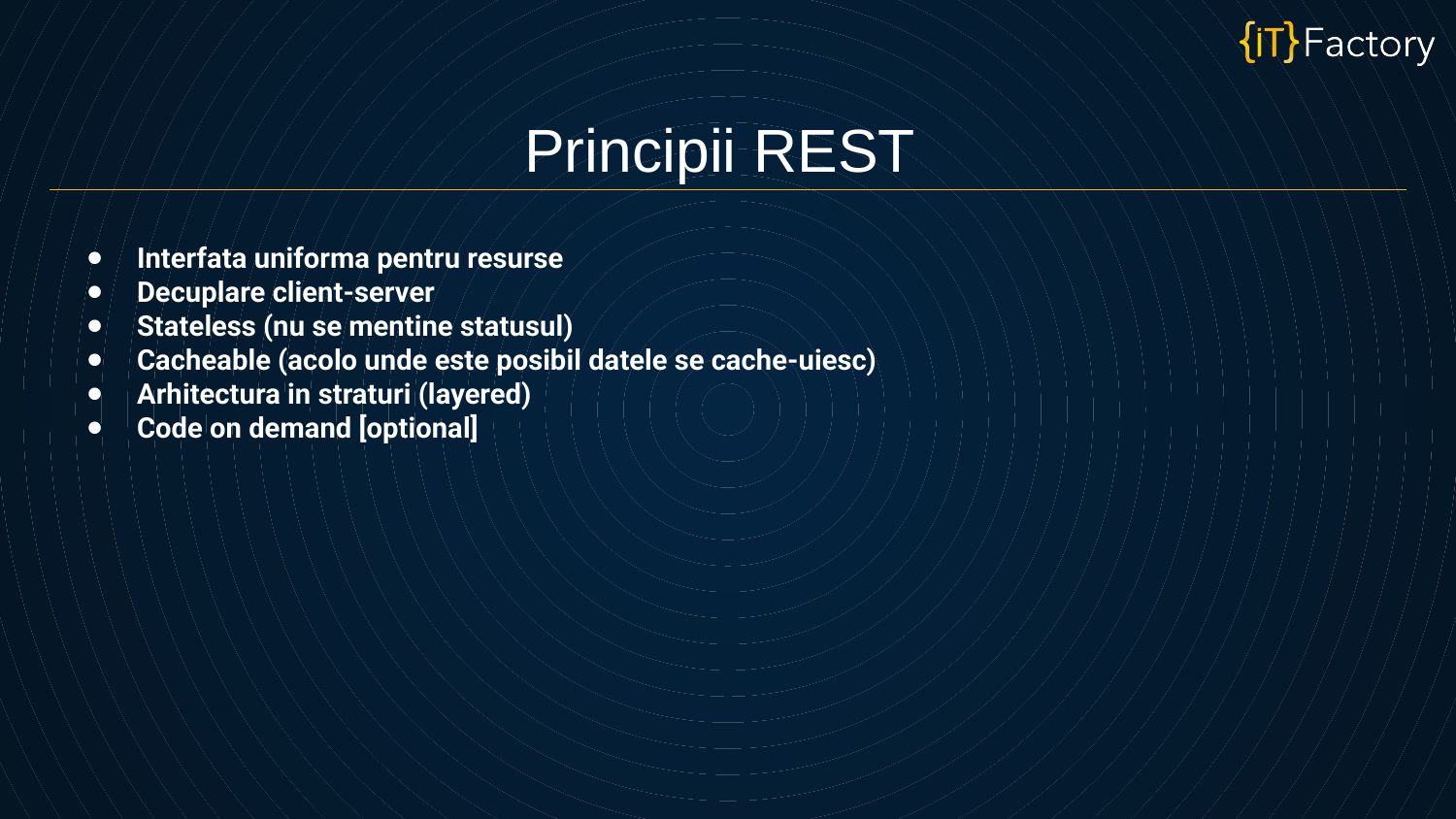

Principii REST

Interfata uniforma pentru resurse
Decuplare client-server
Stateless (nu se mentine statusul)
Cacheable (acolo unde este posibil datele se cache-uiesc)
Arhitectura in straturi (layered)
Code on demand [optional]